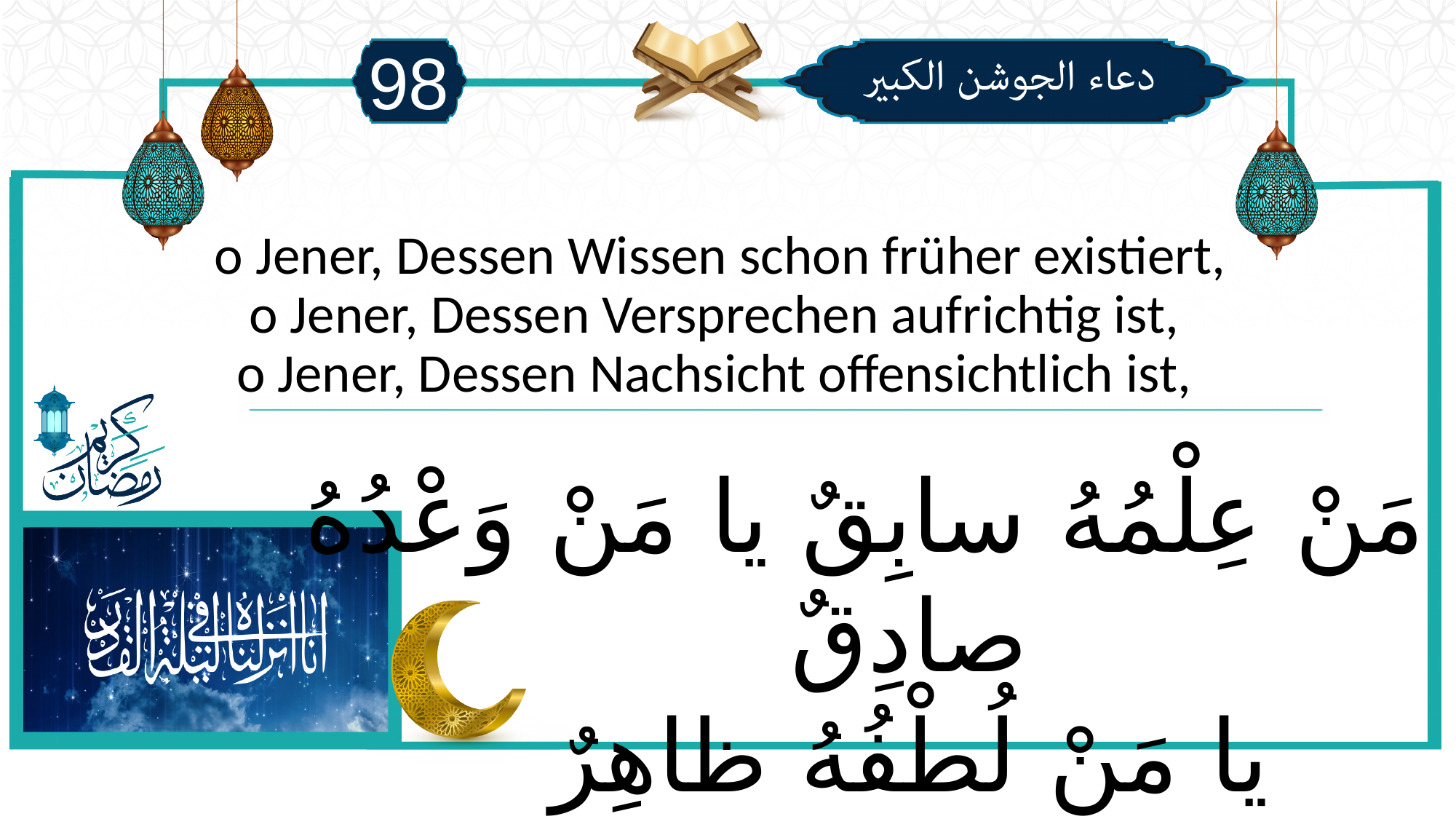

98
 o Jener, Dessen Wissen schon früher existiert,
o Jener, Dessen Versprechen aufrichtig ist,
o Jener, Dessen Nachsicht offensichtlich ist,
يا مَنْ عِلْمُهُ سابِقٌ يا مَنْ وَعْدُهُ صادِقٌ
يا مَنْ لُطْفُهُ ظاهِرٌ